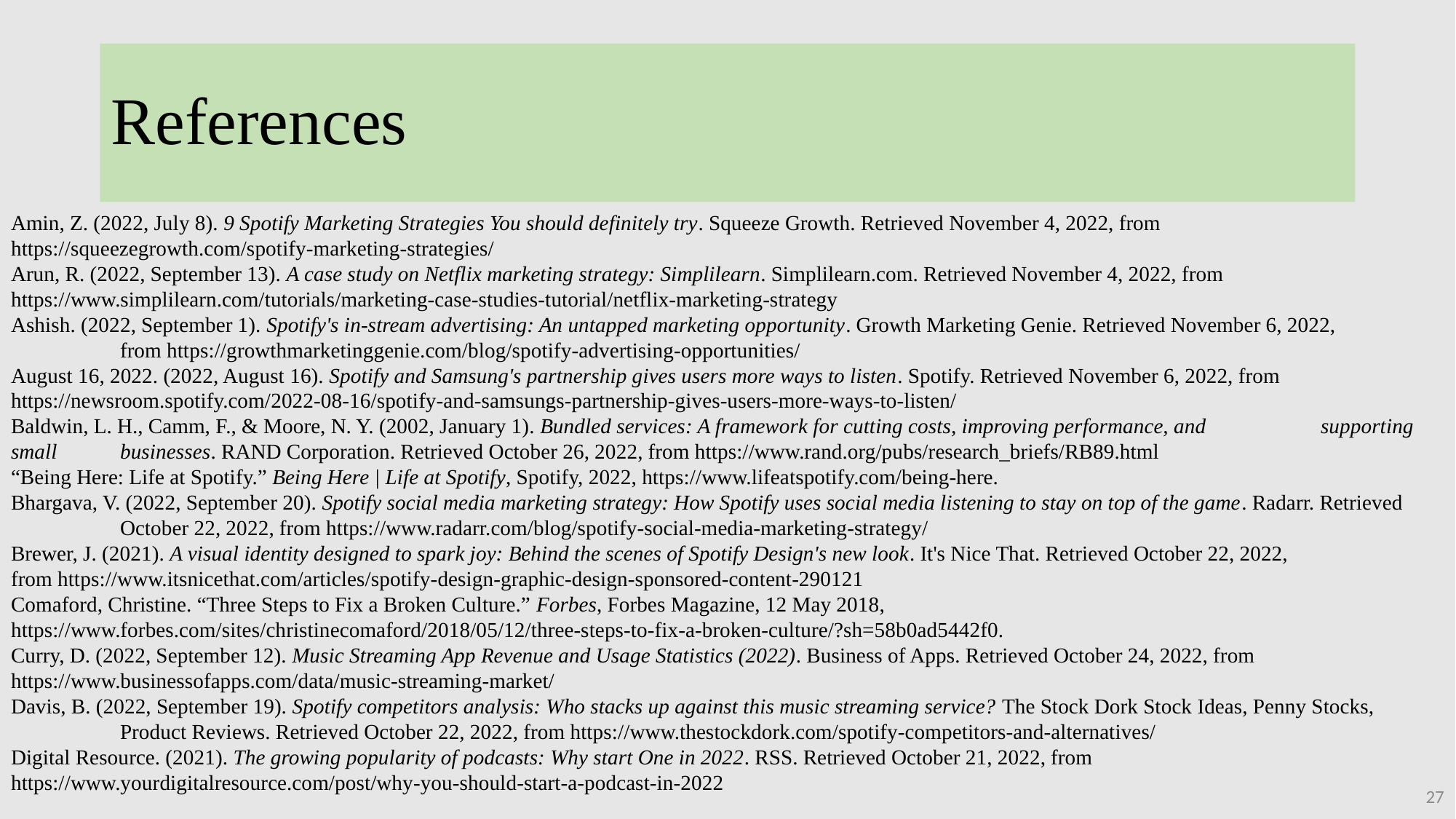

# References
Amin, Z. (2022, July 8). 9 Spotify Marketing Strategies You should definitely try. Squeeze Growth. Retrieved November 4, 2022, from 	https://squeezegrowth.com/spotify-marketing-strategies/
Arun, R. (2022, September 13). A case study on Netflix marketing strategy: Simplilearn. Simplilearn.com. Retrieved November 4, 2022, from	https://www.simplilearn.com/tutorials/marketing-case-studies-tutorial/netflix-marketing-strategy
Ashish. (2022, September 1). Spotify's in-stream advertising: An untapped marketing opportunity. Growth Marketing Genie. Retrieved November 6, 2022, 	from https://growthmarketinggenie.com/blog/spotify-advertising-opportunities/
August 16, 2022. (2022, August 16). Spotify and Samsung's partnership gives users more ways to listen. Spotify. Retrieved November 6, 2022, from 	https://newsroom.spotify.com/2022-08-16/spotify-and-samsungs-partnership-gives-users-more-ways-to-listen/
Baldwin, L. H., Camm, F., & Moore, N. Y. (2002, January 1). Bundled services: A framework for cutting costs, improving performance, and 	supporting small 	businesses. RAND Corporation. Retrieved October 26, 2022, from https://www.rand.org/pubs/research_briefs/RB89.html
“Being Here: Life at Spotify.” Being Here | Life at Spotify, Spotify, 2022, https://www.lifeatspotify.com/being-here.
Bhargava, V. (2022, September 20). Spotify social media marketing strategy: How Spotify uses social media listening to stay on top of the game. Radarr. Retrieved 	October 22, 2022, from https://www.radarr.com/blog/spotify-social-media-marketing-strategy/
Brewer, J. (2021). A visual identity designed to spark joy: Behind the scenes of Spotify Design's new look. It's Nice That. Retrieved October 22, 2022, 	from https://www.itsnicethat.com/articles/spotify-design-graphic-design-sponsored-content-290121
Comaford, Christine. “Three Steps to Fix a Broken Culture.” Forbes, Forbes Magazine, 12 May 2018, 	https://www.forbes.com/sites/christinecomaford/2018/05/12/three-steps-to-fix-a-broken-culture/?sh=58b0ad5442f0.
Curry, D. (2022, September 12). Music Streaming App Revenue and Usage Statistics (2022). Business of Apps. Retrieved October 24, 2022, from 	https://www.businessofapps.com/data/music-streaming-market/
Davis, B. (2022, September 19). Spotify competitors analysis: Who stacks up against this music streaming service? The Stock Dork Stock Ideas, Penny Stocks, 	Product Reviews. Retrieved October 22, 2022, from https://www.thestockdork.com/spotify-competitors-and-alternatives/
Digital Resource. (2021). The growing popularity of podcasts: Why start One in 2022. RSS. Retrieved October 21, 2022, from 	https://www.yourdigitalresource.com/post/why-you-should-start-a-podcast-in-2022
27